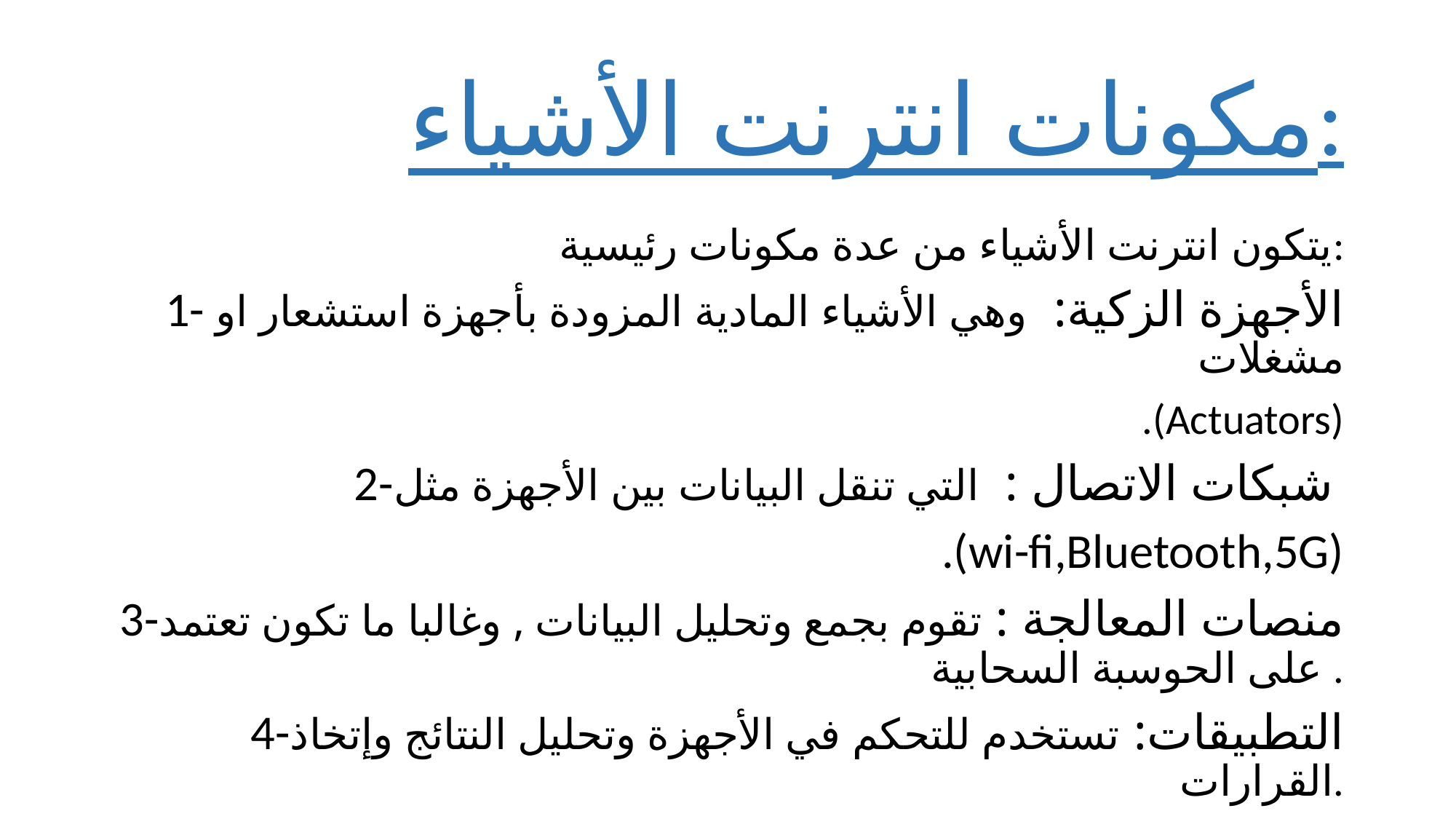

# مكونات انترنت الأشياء:
يتكون انترنت الأشياء من عدة مكونات رئيسية:
1- الأجهزة الزكية:  وهي الأشياء المادية المزودة بأجهزة استشعار او مشغلات
.(Actuators)
2-شبكات الاتصال :  التي تنقل البيانات بين الأجهزة مثل
.(wi-fi,Bluetooth,5G)
3-منصات المعالجة : تقوم بجمع وتحليل البيانات , وغالبا ما تكون تعتمد على الحوسبة السحابية .
4-التطبيقات: تستخدم للتحكم في الأجهزة وتحليل النتائج وإتخاذ القرارات.